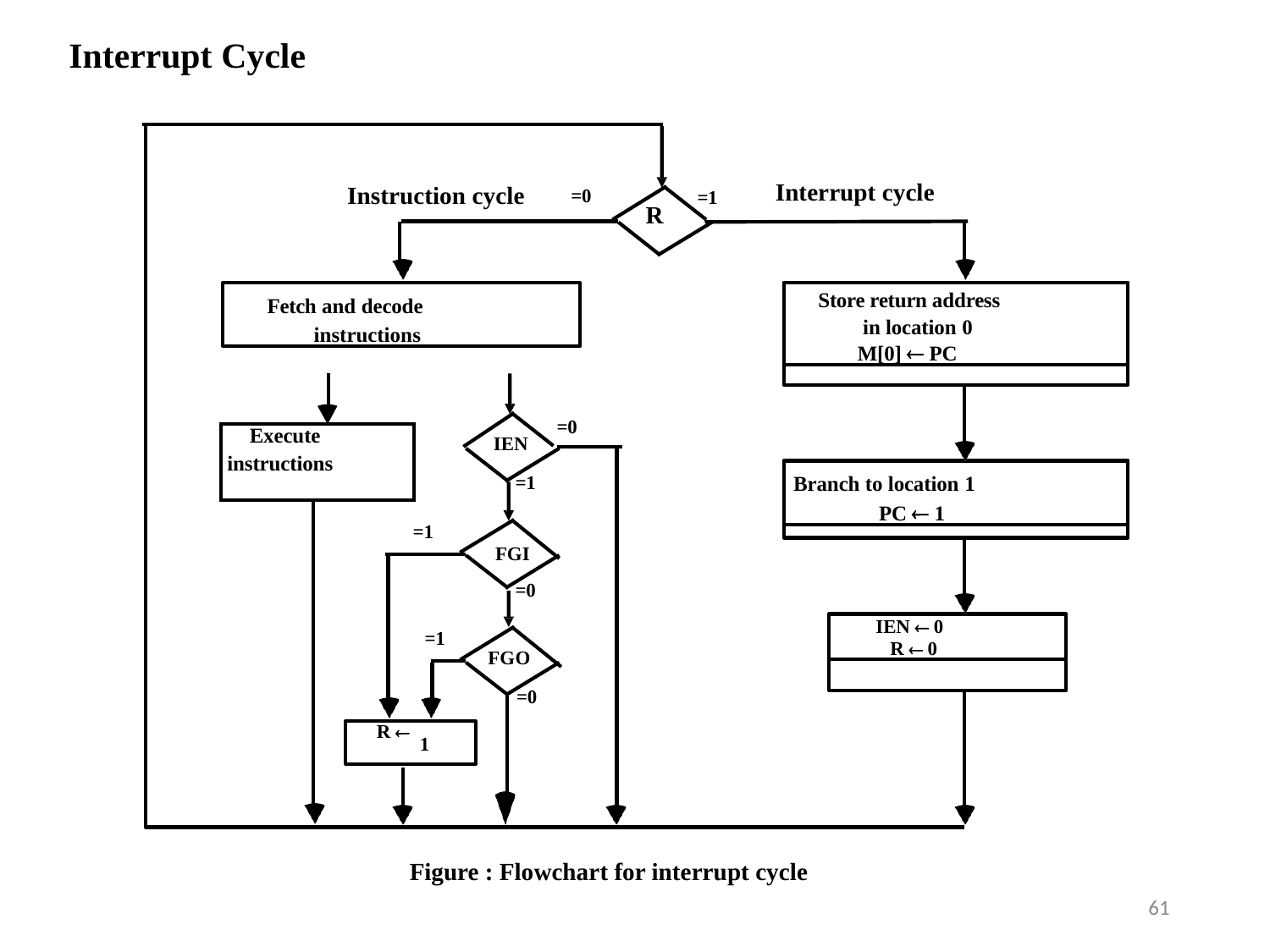

# Interrupt Cycle

Interrupt cycle
Instruction cycle
=0
=1

R

Fetch and decode
instructions
Store return address  in location 0  M[0] ← PC

=0
| Execute instructions |  |
| --- | --- |
|  | R ← |
IEN
=1
Branch to location 1
PC ← 1
=1
FGI
=0
IEN ← 0
R ← 0
=1
FGO
=0

1

Figure : Flowchart for interrupt cycle
61